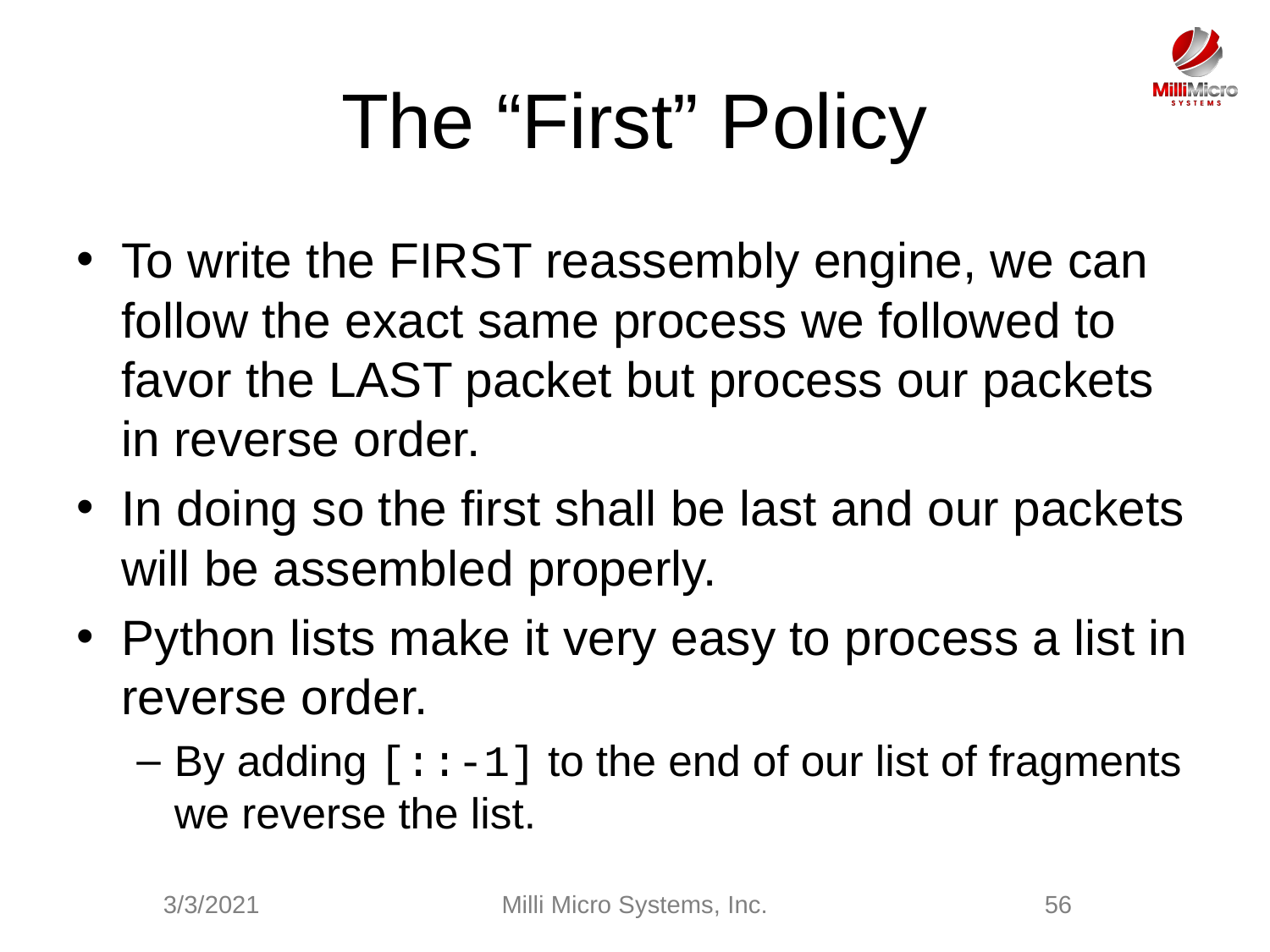

# The “First” Policy
To write the FIRST reassembly engine, we can follow the exact same process we followed to favor the LAST packet but process our packets in reverse order.
In doing so the first shall be last and our packets will be assembled properly.
Python lists make it very easy to process a list in reverse order.
By adding [::-1] to the end of our list of fragments we reverse the list.
3/3/2021
Milli Micro Systems, Inc.
56